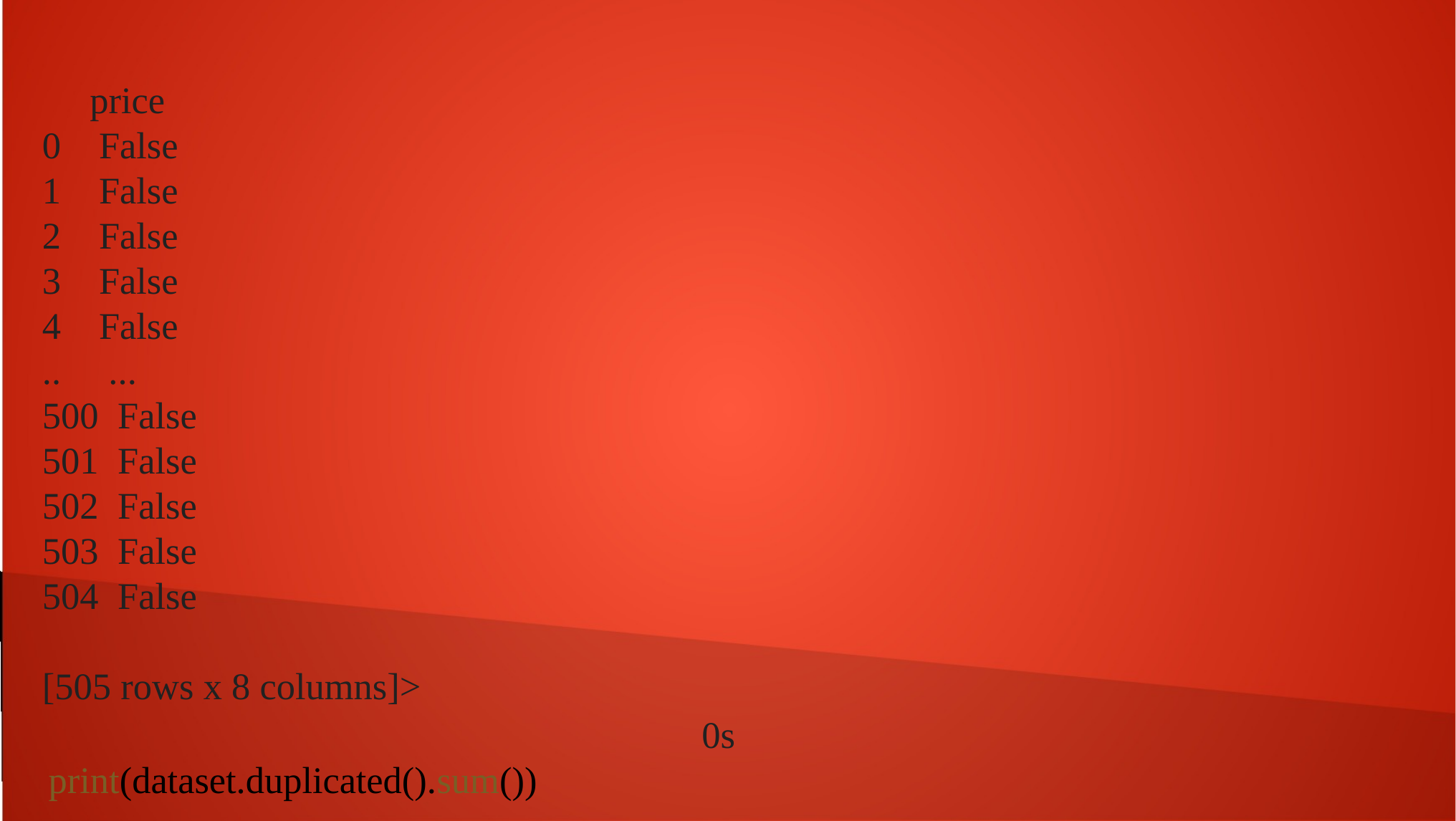

# price
0    False
1    False
2    False
3    False
4    False
..     ...
500  False
501  False
502  False
503  False
504  False

[505 rows x 8 columns]>
0s
print(dataset.duplicated().sum())